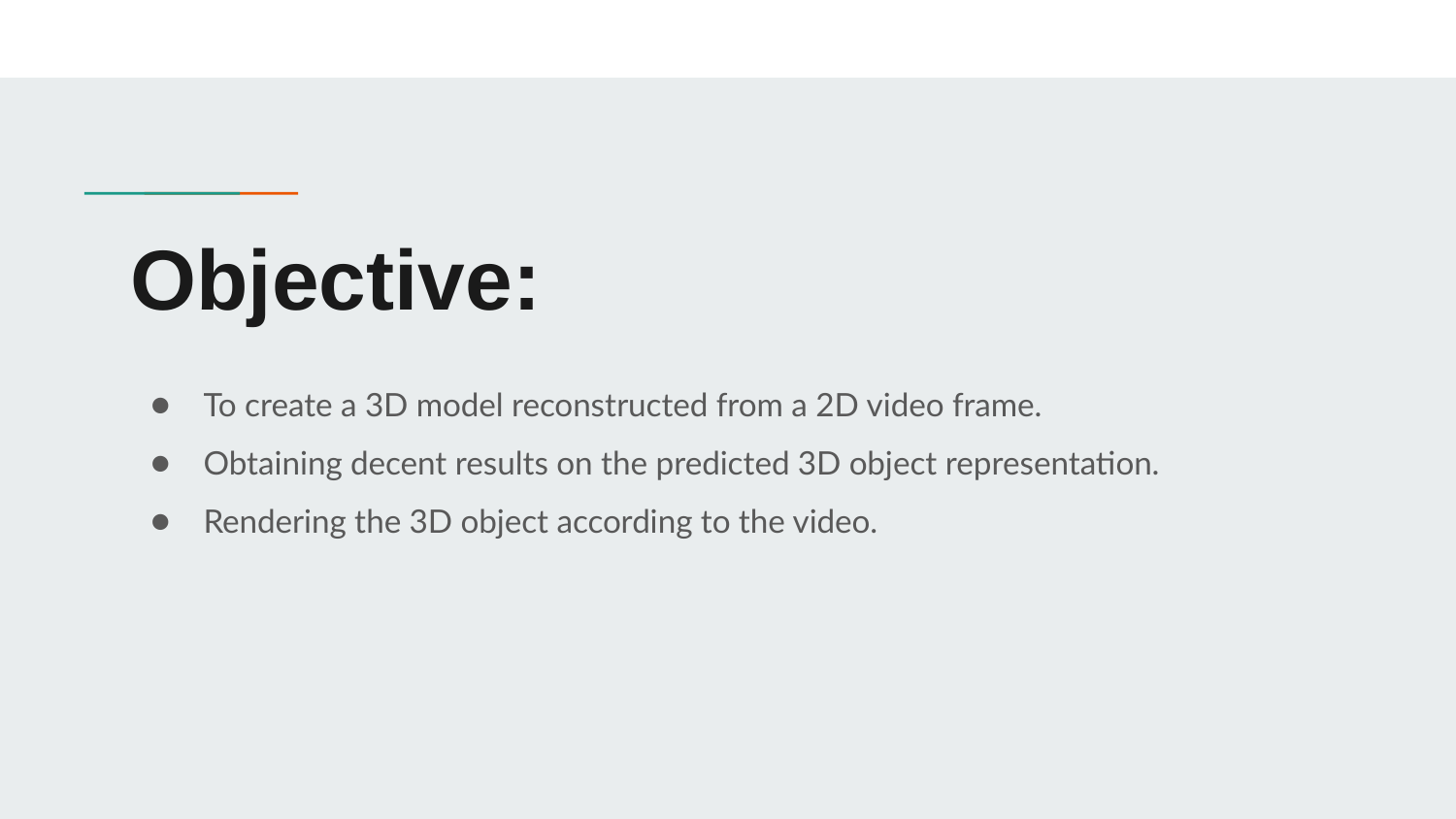

# Objective:
To create a 3D model reconstructed from a 2D video frame.
Obtaining decent results on the predicted 3D object representation.
Rendering the 3D object according to the video.